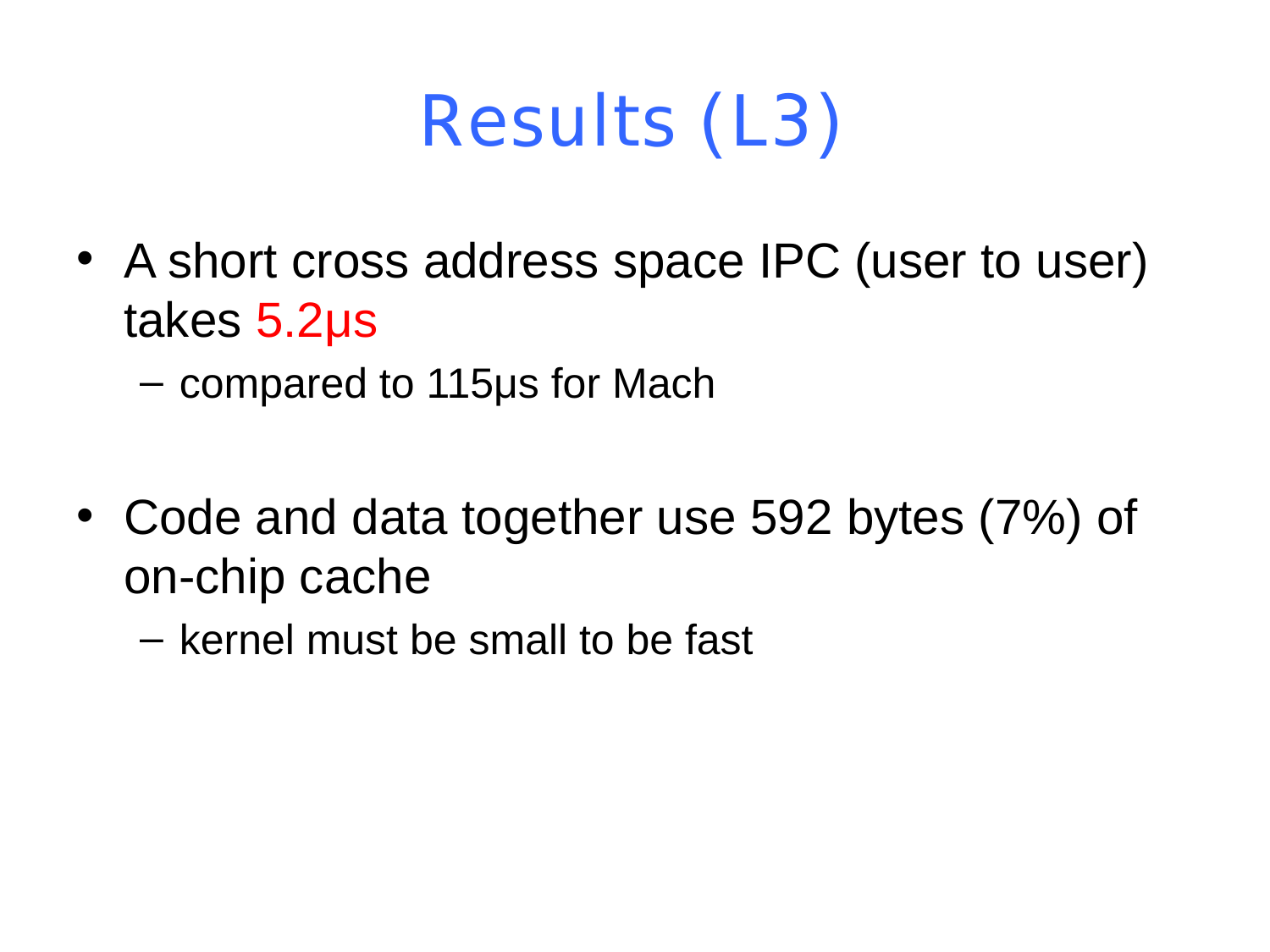

# Results (L3)
A short cross address space IPC (user to user) takes 5.2μs
compared to 115μs for Mach

Code and data together use 592 bytes (7%) of on‐chip cache
kernel must be small to be fast